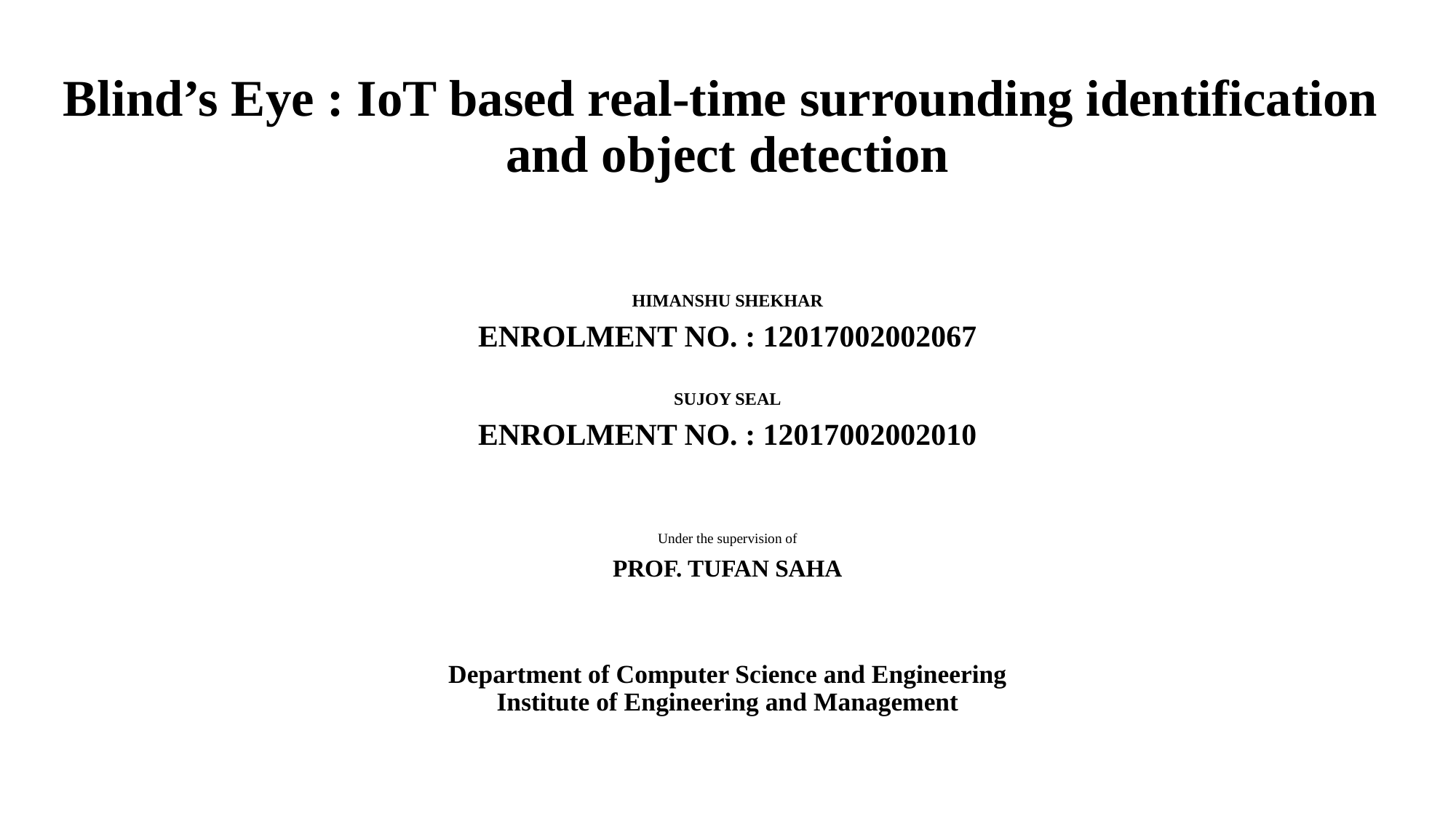

# Blind’s Eye : IoT based real-time surrounding identification
and object detection
HIMANSHU SHEKHAR
ENROLMENT NO. : 12017002002067
SUJOY SEAL
ENROLMENT NO. : 12017002002010
Under the supervision of
PROF. TUFAN SAHA
Department of Computer Science and Engineering
Institute of Engineering and Management